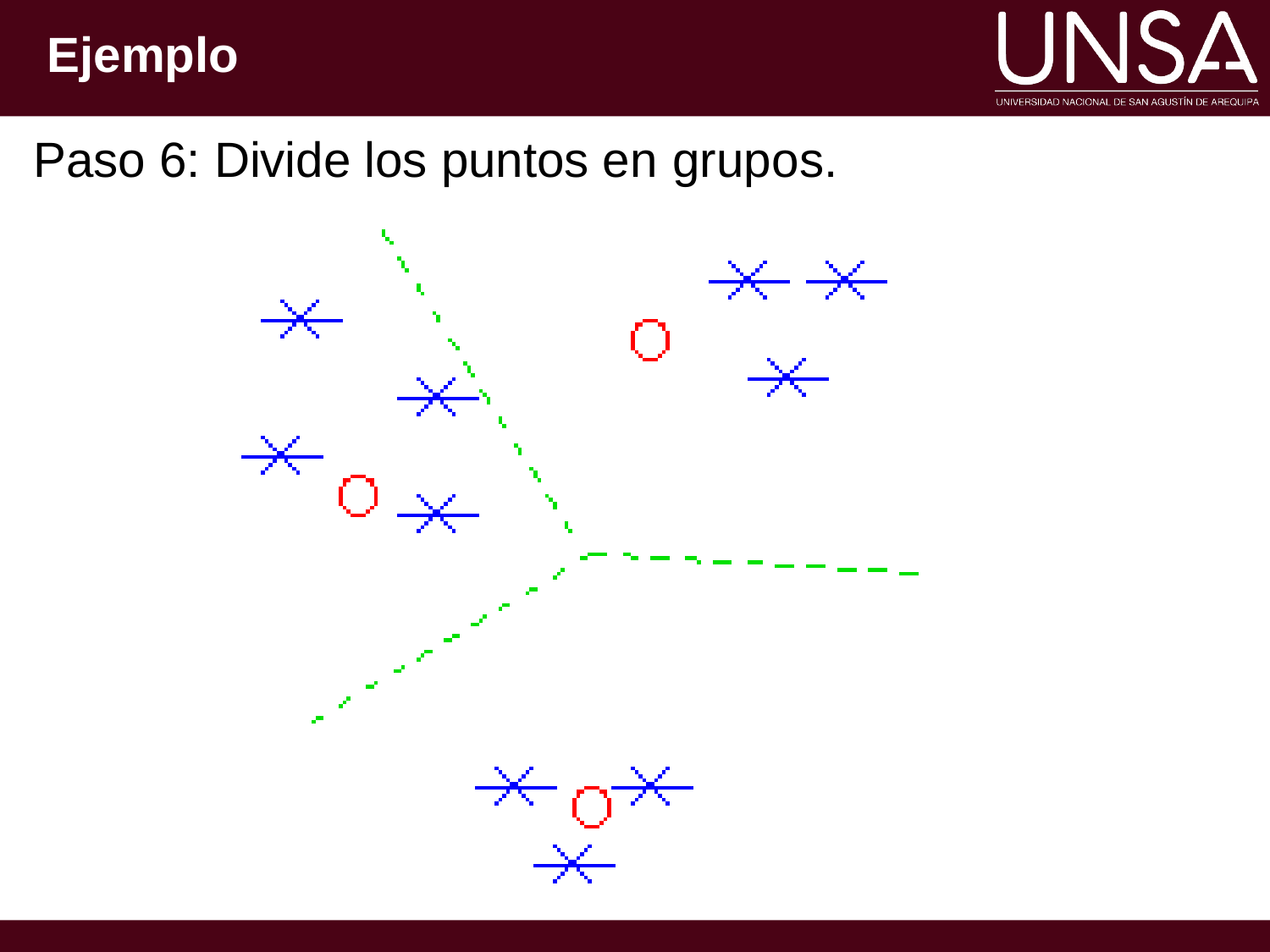

# Ejemplo
Paso 6: Divide los puntos en grupos.